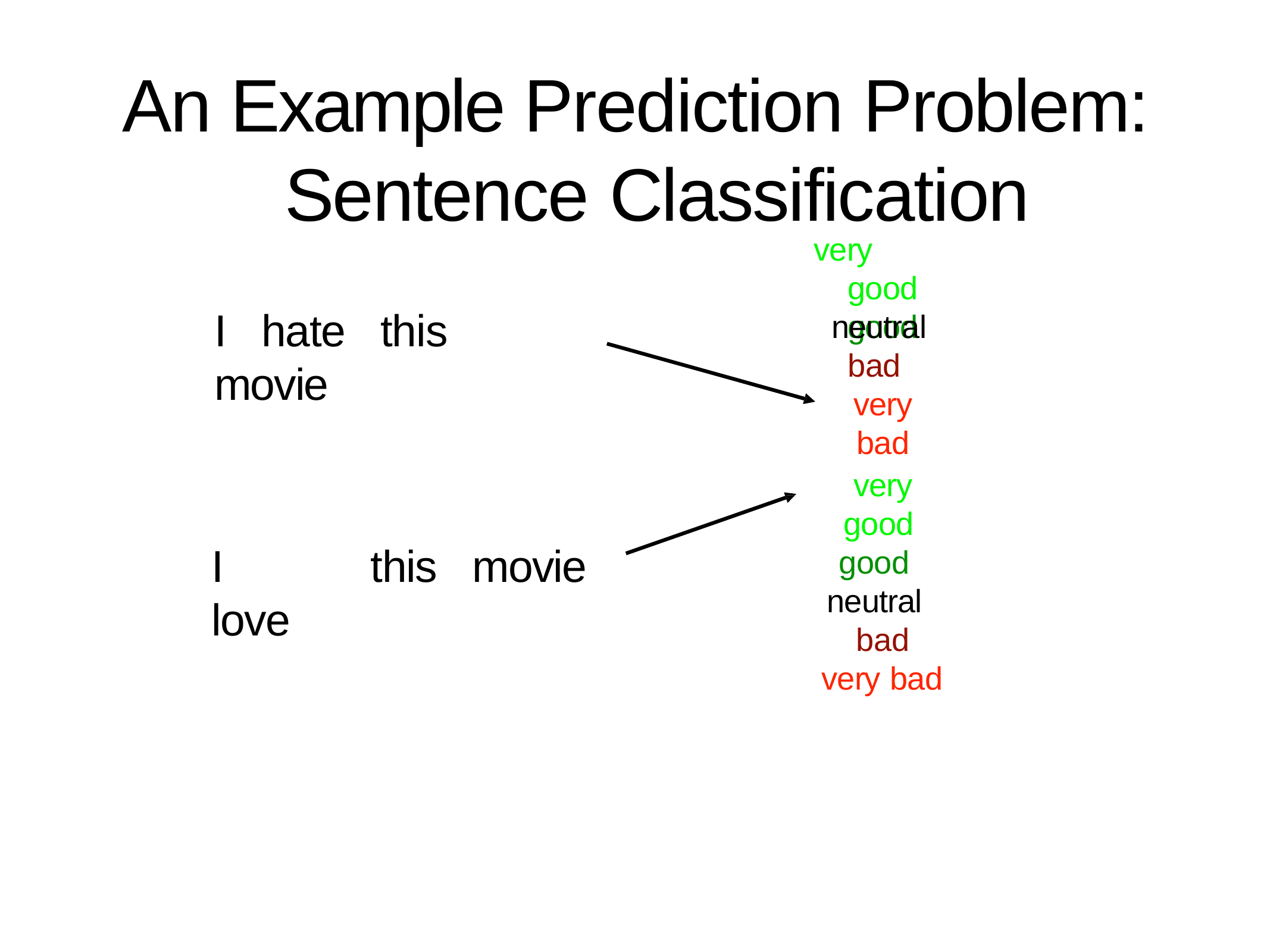

# An Example Prediction Problem:  Sentence Classification
very good  good
I	hate	this	movie
neutral  bad
very bad

very good  good
neutral
bad
very bad

I	love
this
movie